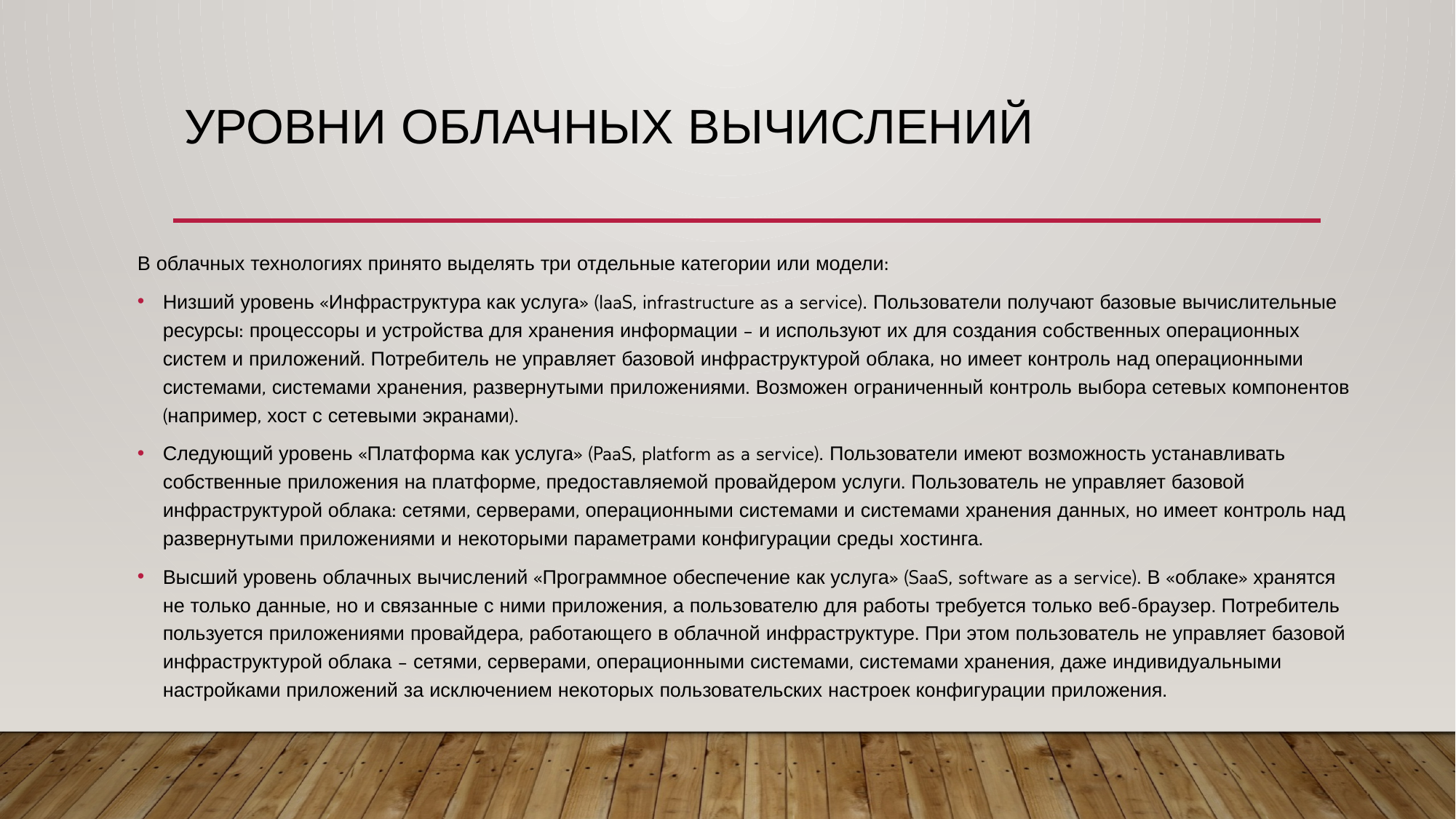

# Уровни облачных вычислений
В облачных технологиях принято выделять три отдельные категории или модели:
Низший уровень «Инфраструктура как услуга» (IaaS, infrastructure as a service). Пользователи получают базовые вычислительные ресурсы: процессоры и устройства для хранения информации – и используют их для создания собственных операционных систем и приложений. Потребитель не управляет базовой инфраструктурой облака, но имеет контроль над операционными системами, системами хранения, развернутыми приложениями. Возможен ограниченный контроль выбора сетевых компонентов (например, хост с сетевыми экранами).
Следующий уровень «Платформа как услуга» (PaaS, platform as a service). Пользователи имеют возможность устанавливать собственные приложения на платформе, предоставляемой провайдером услуги. Пользователь не управляет базовой инфраструктурой облака: сетями, серверами, операционными системами и системами хранения данных, но имеет контроль над развернутыми приложениями и некоторыми параметрами конфигурации среды хостинга.
Высший уровень облачных вычислений «Программное обеспечение как услуга» (SaaS, software as a service). В «облаке» хранятся не только данные, но и связанные с ними приложения, а пользователю для работы требуется только веб-браузер. Потребитель пользуется приложениями провайдера, работающего в облачной инфраструктуре. При этом пользователь не управляет базовой инфраструктурой облака – сетями, серверами, операционными системами, системами хранения, даже индивидуальными настройками приложений за исключением некоторых пользовательских настроек конфигурации приложения.